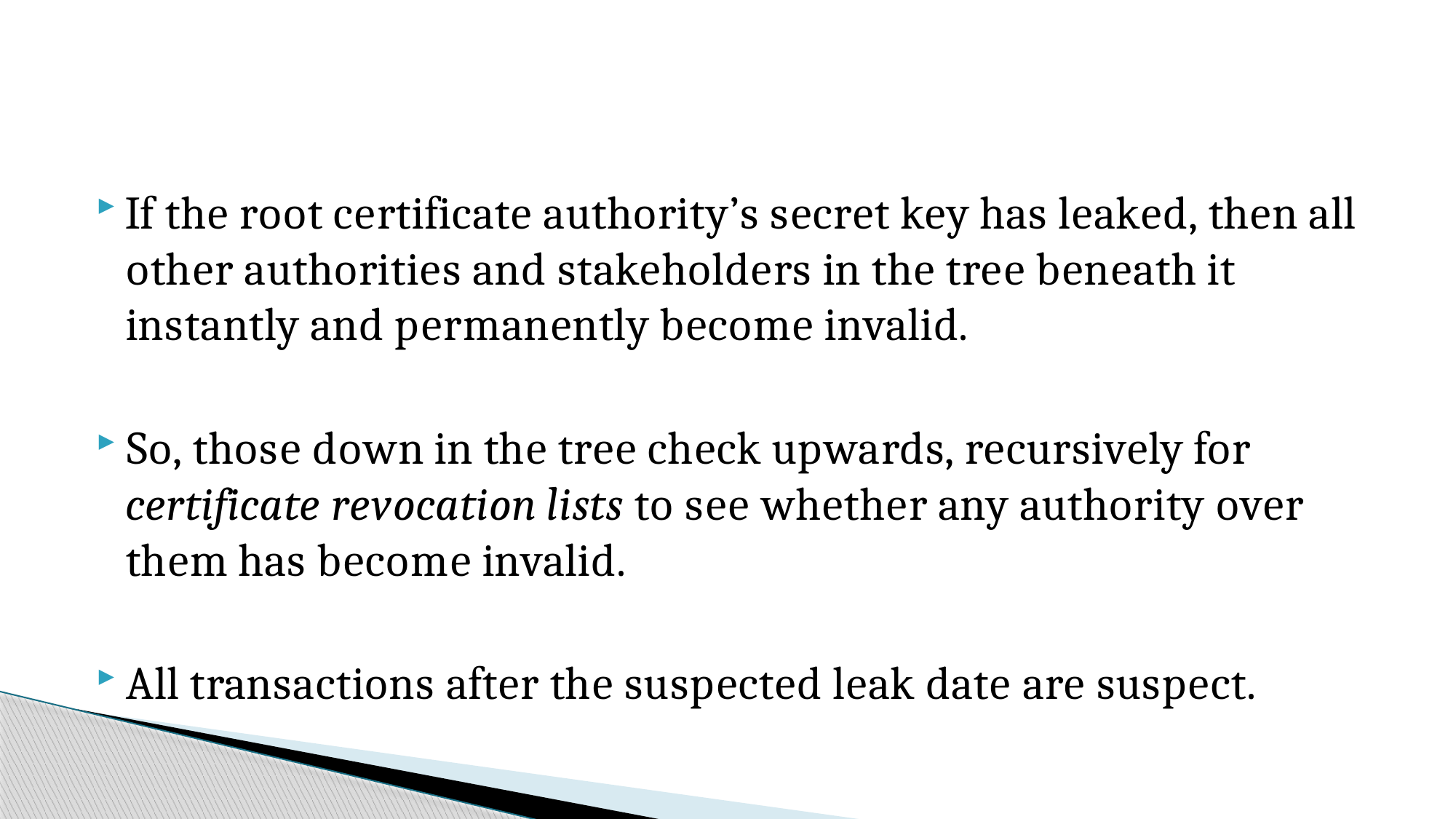

#
If the root certificate authority’s secret key has leaked, then all other authorities and stakeholders in the tree beneath it instantly and permanently become invalid.

So, those down in the tree check upwards, recursively for certificate revocation lists to see whether any authority over them has become invalid.

All transactions after the suspected leak date are suspect.